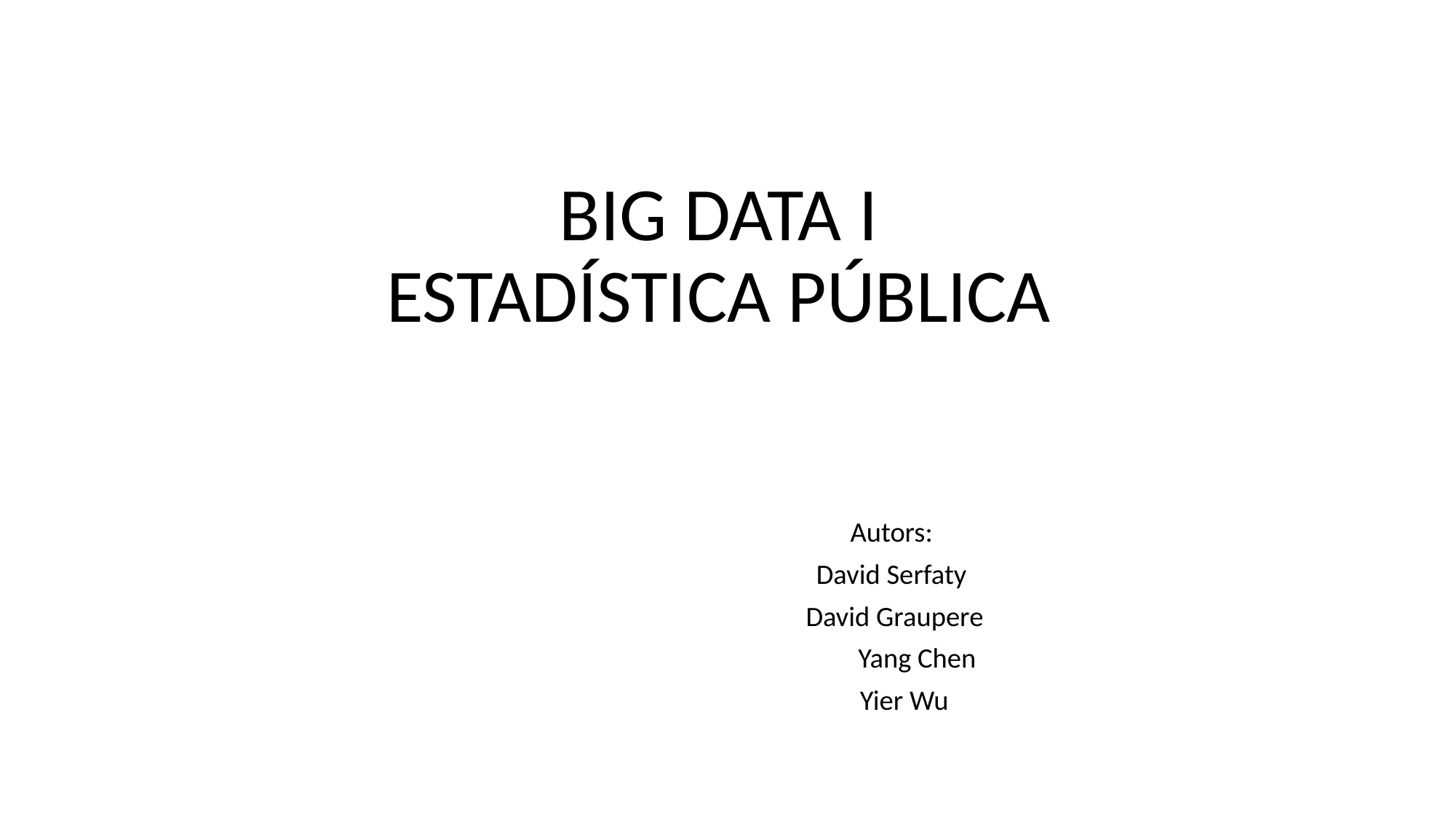

# BIG DATA I ESTADÍSTICA PÚBLICA
Autors:
David Serfaty
David Graupere
        Yang Chen
    Yier Wu